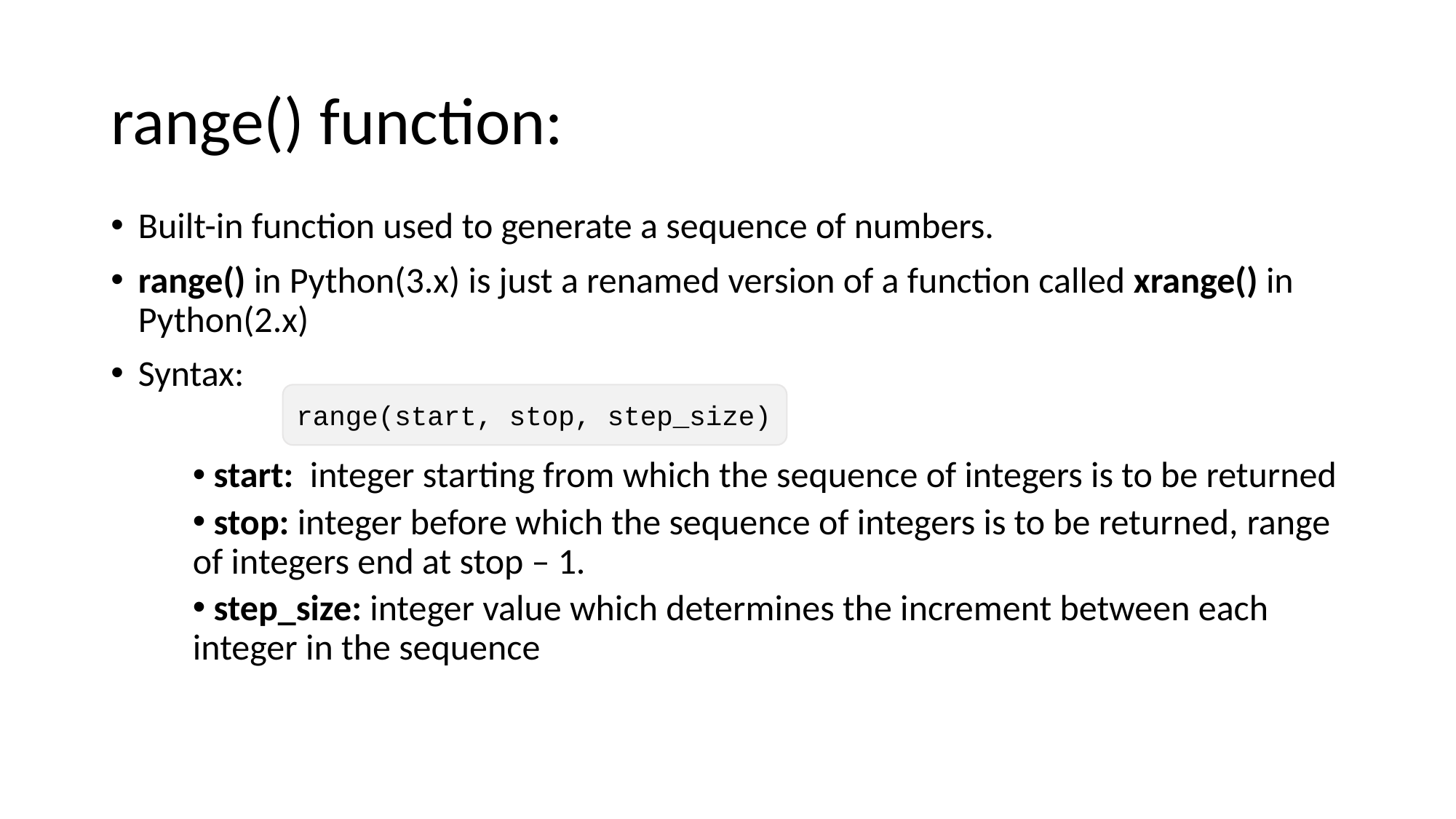

# range() function:
Built-in function used to generate a sequence of numbers.
range() in Python(3.x) is just a renamed version of a function called xrange() in Python(2.x)
Syntax:

 start:  integer starting from which the sequence of integers is to be returned
 stop: integer before which the sequence of integers is to be returned, range of integers end at stop – 1.
 step_size: integer value which determines the increment between each integer in the sequence
range(start, stop, step_size)